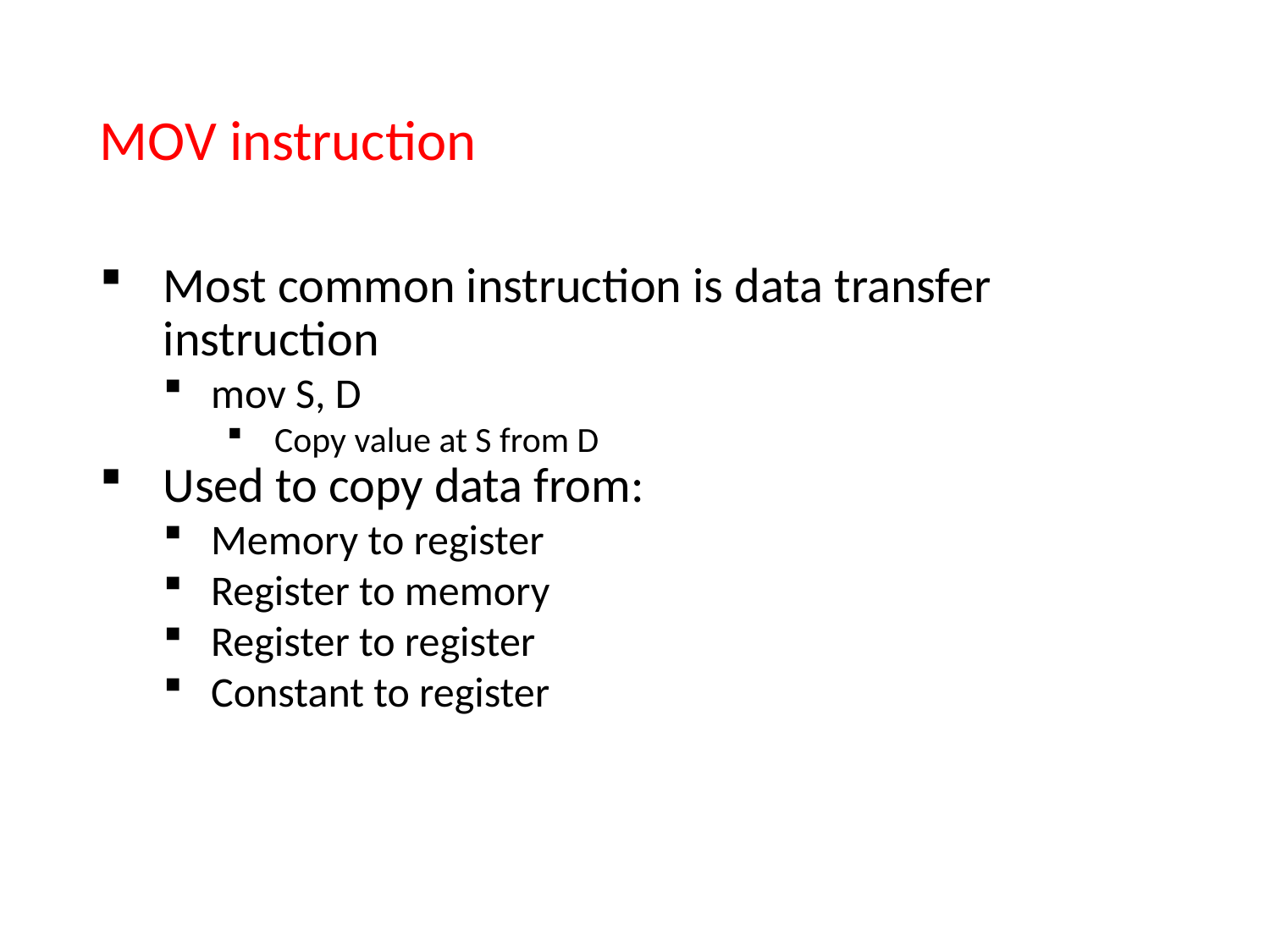

MOV instruction
Most common instruction is data transfer instruction
mov S, D
Copy value at S from D
Used to copy data from:
Memory to register
Register to memory
Register to register
Constant to register